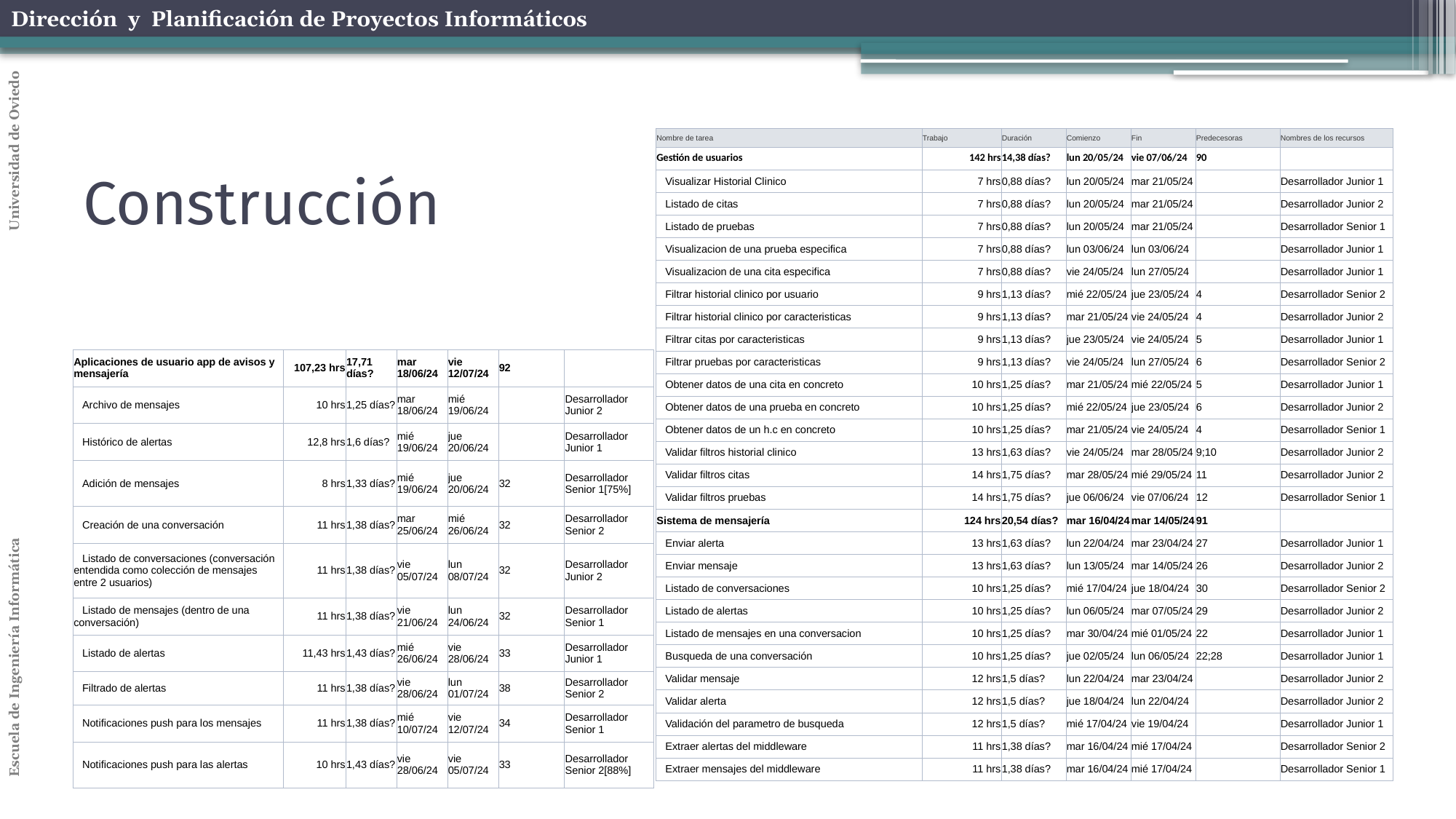

| Nombre de tarea | Trabajo | Duración | Comienzo | Fin | Predecesoras | Nombres de los recursos |
| --- | --- | --- | --- | --- | --- | --- |
| Gestión de usuarios | 142 hrs | 14,38 días? | lun 20/05/24 | vie 07/06/24 | 90 |  |
| Visualizar Historial Clinico | 7 hrs | 0,88 días? | lun 20/05/24 | mar 21/05/24 |  | Desarrollador Junior 1 |
| Listado de citas | 7 hrs | 0,88 días? | lun 20/05/24 | mar 21/05/24 |  | Desarrollador Junior 2 |
| Listado de pruebas | 7 hrs | 0,88 días? | lun 20/05/24 | mar 21/05/24 |  | Desarrollador Senior 1 |
| Visualizacion de una prueba especifica | 7 hrs | 0,88 días? | lun 03/06/24 | lun 03/06/24 |  | Desarrollador Junior 1 |
| Visualizacion de una cita especifica | 7 hrs | 0,88 días? | vie 24/05/24 | lun 27/05/24 |  | Desarrollador Junior 1 |
| Filtrar historial clinico por usuario | 9 hrs | 1,13 días? | mié 22/05/24 | jue 23/05/24 | 4 | Desarrollador Senior 2 |
| Filtrar historial clinico por caracteristicas | 9 hrs | 1,13 días? | mar 21/05/24 | vie 24/05/24 | 4 | Desarrollador Junior 2 |
| Filtrar citas por caracteristicas | 9 hrs | 1,13 días? | jue 23/05/24 | vie 24/05/24 | 5 | Desarrollador Junior 1 |
| Filtrar pruebas por caracteristicas | 9 hrs | 1,13 días? | vie 24/05/24 | lun 27/05/24 | 6 | Desarrollador Senior 2 |
| Obtener datos de una cita en concreto | 10 hrs | 1,25 días? | mar 21/05/24 | mié 22/05/24 | 5 | Desarrollador Junior 1 |
| Obtener datos de una prueba en concreto | 10 hrs | 1,25 días? | mié 22/05/24 | jue 23/05/24 | 6 | Desarrollador Junior 2 |
| Obtener datos de un h.c en concreto | 10 hrs | 1,25 días? | mar 21/05/24 | vie 24/05/24 | 4 | Desarrollador Senior 1 |
| Validar filtros historial clinico | 13 hrs | 1,63 días? | vie 24/05/24 | mar 28/05/24 | 9;10 | Desarrollador Junior 2 |
| Validar filtros citas | 14 hrs | 1,75 días? | mar 28/05/24 | mié 29/05/24 | 11 | Desarrollador Junior 2 |
| Validar filtros pruebas | 14 hrs | 1,75 días? | jue 06/06/24 | vie 07/06/24 | 12 | Desarrollador Senior 1 |
| Sistema de mensajería | 124 hrs | 20,54 días? | mar 16/04/24 | mar 14/05/24 | 91 |  |
| Enviar alerta | 13 hrs | 1,63 días? | lun 22/04/24 | mar 23/04/24 | 27 | Desarrollador Junior 1 |
| Enviar mensaje | 13 hrs | 1,63 días? | lun 13/05/24 | mar 14/05/24 | 26 | Desarrollador Junior 2 |
| Listado de conversaciones | 10 hrs | 1,25 días? | mié 17/04/24 | jue 18/04/24 | 30 | Desarrollador Senior 2 |
| Listado de alertas | 10 hrs | 1,25 días? | lun 06/05/24 | mar 07/05/24 | 29 | Desarrollador Junior 2 |
| Listado de mensajes en una conversacion | 10 hrs | 1,25 días? | mar 30/04/24 | mié 01/05/24 | 22 | Desarrollador Junior 1 |
| Busqueda de una conversación | 10 hrs | 1,25 días? | jue 02/05/24 | lun 06/05/24 | 22;28 | Desarrollador Junior 1 |
| Validar mensaje | 12 hrs | 1,5 días? | lun 22/04/24 | mar 23/04/24 |  | Desarrollador Junior 2 |
| Validar alerta | 12 hrs | 1,5 días? | jue 18/04/24 | lun 22/04/24 |  | Desarrollador Junior 2 |
| Validación del parametro de busqueda | 12 hrs | 1,5 días? | mié 17/04/24 | vie 19/04/24 |  | Desarrollador Junior 1 |
| Extraer alertas del middleware | 11 hrs | 1,38 días? | mar 16/04/24 | mié 17/04/24 |  | Desarrollador Senior 2 |
| Extraer mensajes del middleware | 11 hrs | 1,38 días? | mar 16/04/24 | mié 17/04/24 |  | Desarrollador Senior 1 |
# Construcción
| Aplicaciones de usuario app de avisos y mensajería | 107,23 hrs | 17,71 días? | mar 18/06/24 | vie 12/07/24 | 92 |  |
| --- | --- | --- | --- | --- | --- | --- |
| Archivo de mensajes | 10 hrs | 1,25 días? | mar 18/06/24 | mié 19/06/24 |  | Desarrollador Junior 2 |
| Histórico de alertas | 12,8 hrs | 1,6 días? | mié 19/06/24 | jue 20/06/24 |  | Desarrollador Junior 1 |
| Adición de mensajes | 8 hrs | 1,33 días? | mié 19/06/24 | jue 20/06/24 | 32 | Desarrollador Senior 1[75%] |
| Creación de una conversación | 11 hrs | 1,38 días? | mar 25/06/24 | mié 26/06/24 | 32 | Desarrollador Senior 2 |
| Listado de conversaciones (conversación entendida como colección de mensajes entre 2 usuarios) | 11 hrs | 1,38 días? | vie 05/07/24 | lun 08/07/24 | 32 | Desarrollador Junior 2 |
| Listado de mensajes (dentro de una conversación) | 11 hrs | 1,38 días? | vie 21/06/24 | lun 24/06/24 | 32 | Desarrollador Senior 1 |
| Listado de alertas | 11,43 hrs | 1,43 días? | mié 26/06/24 | vie 28/06/24 | 33 | Desarrollador Junior 1 |
| Filtrado de alertas | 11 hrs | 1,38 días? | vie 28/06/24 | lun 01/07/24 | 38 | Desarrollador Senior 2 |
| Notificaciones push para los mensajes | 11 hrs | 1,38 días? | mié 10/07/24 | vie 12/07/24 | 34 | Desarrollador Senior 1 |
| Notificaciones push para las alertas | 10 hrs | 1,43 días? | vie 28/06/24 | vie 05/07/24 | 33 | Desarrollador Senior 2[88%] |